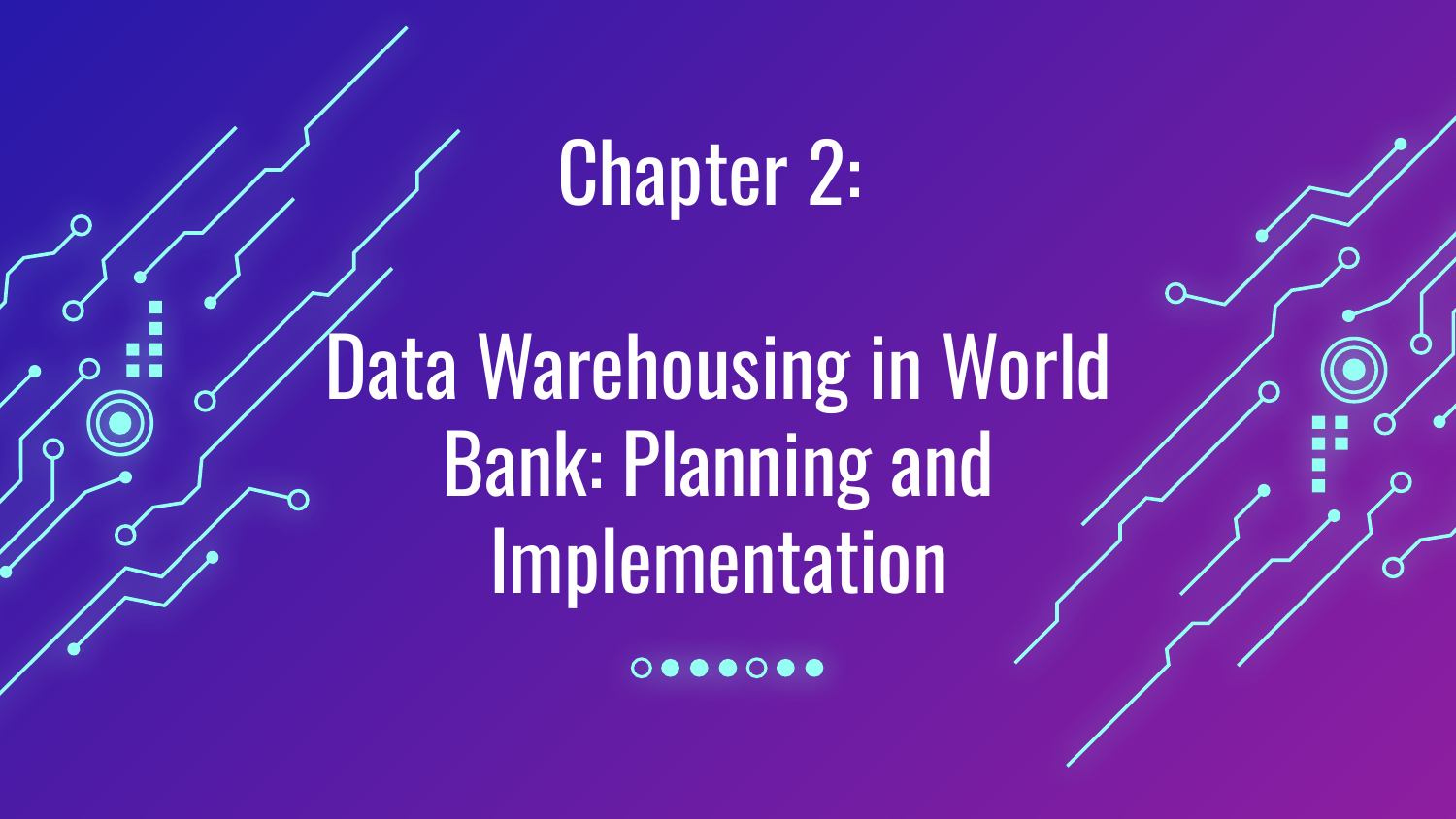

# Chapter 2: Data Warehousing in World Bank: Planning and Implementation